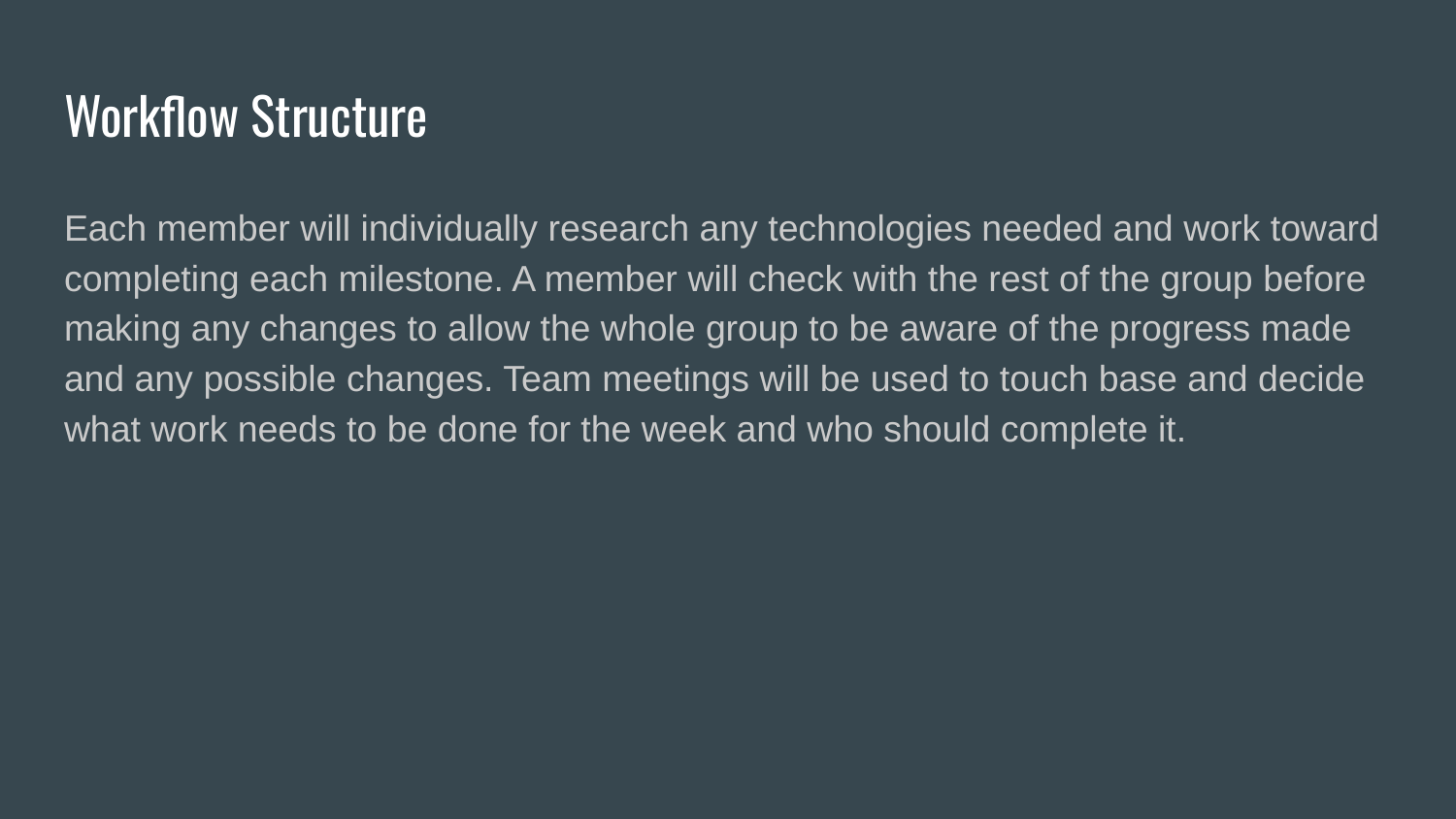

# Workflow Structure
Each member will individually research any technologies needed and work toward completing each milestone. A member will check with the rest of the group before making any changes to allow the whole group to be aware of the progress made and any possible changes. Team meetings will be used to touch base and decide what work needs to be done for the week and who should complete it.